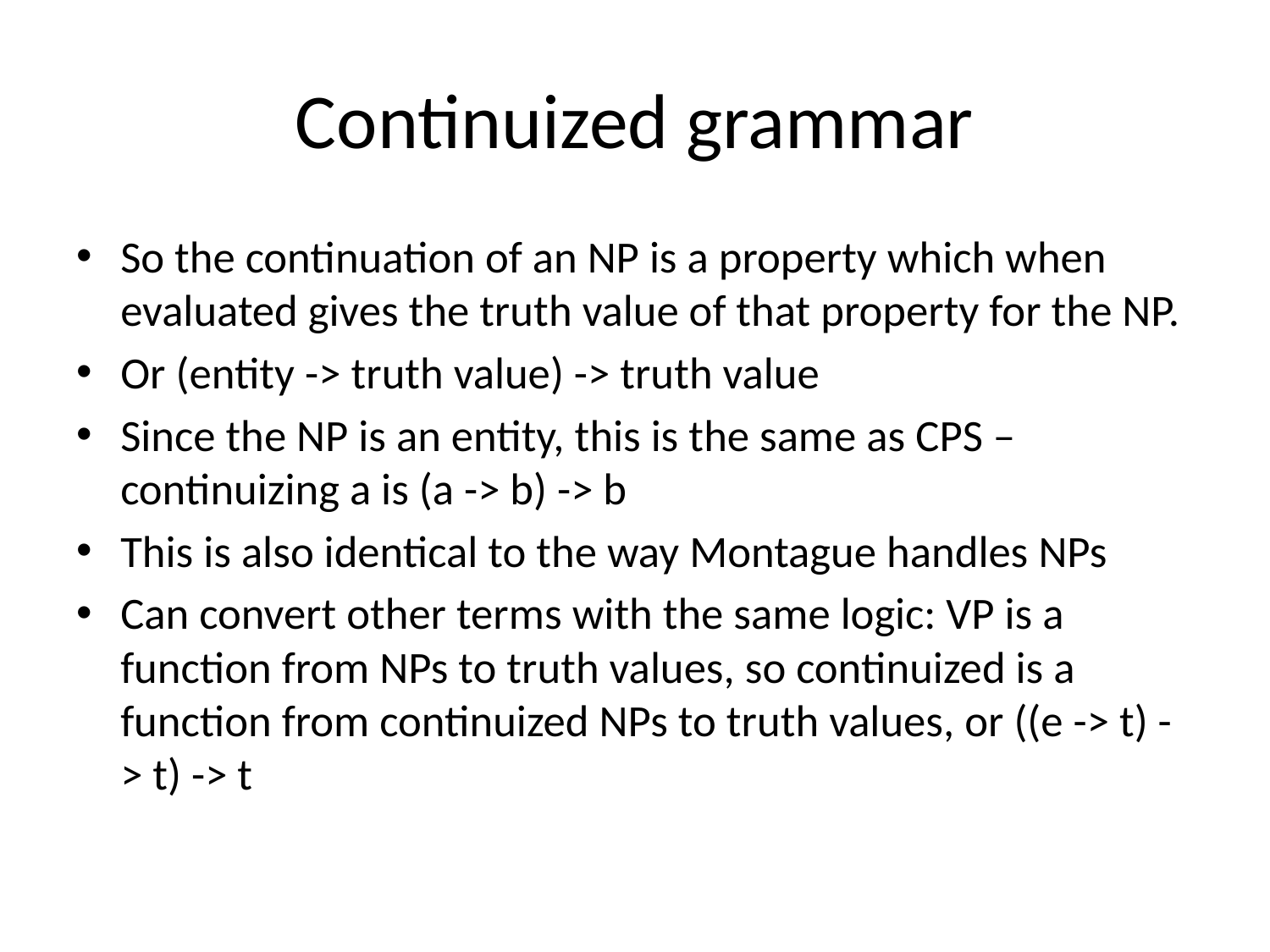

# Continuized grammar
So the continuation of an NP is a property which when evaluated gives the truth value of that property for the NP.
Or (entity -> truth value) -> truth value
Since the NP is an entity, this is the same as CPS – continuizing a is (a -> b) -> b
This is also identical to the way Montague handles NPs
Can convert other terms with the same logic: VP is a function from NPs to truth values, so continuized is a function from continuized NPs to truth values, or ((e -> t) -> t) -> t